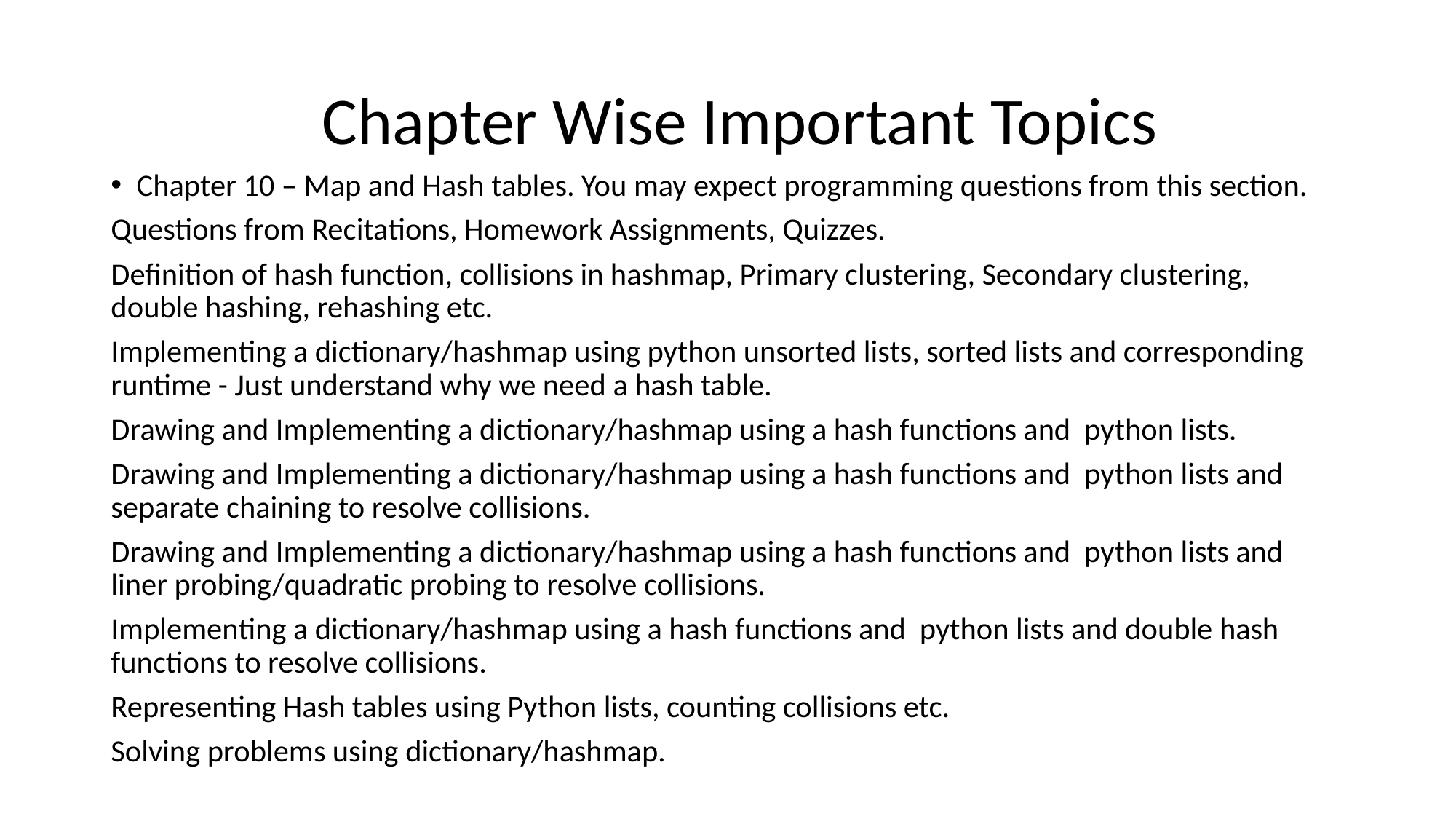

# Chapter Wise Important Topics
Chapter 10 – Map and Hash tables. You may expect programming questions from this section.
Questions from Recitations, Homework Assignments, Quizzes.
Definition of hash function, collisions in hashmap, Primary clustering, Secondary clustering, double hashing, rehashing etc.
Implementing a dictionary/hashmap using python unsorted lists, sorted lists and corresponding runtime - Just understand why we need a hash table.
Drawing and Implementing a dictionary/hashmap using a hash functions and  python lists.
Drawing and Implementing a dictionary/hashmap using a hash functions and  python lists and separate chaining to resolve collisions.
Drawing and Implementing a dictionary/hashmap using a hash functions and  python lists and liner probing/quadratic probing to resolve collisions.
Implementing a dictionary/hashmap using a hash functions and  python lists and double hash functions to resolve collisions.
Representing Hash tables using Python lists, counting collisions etc.
Solving problems using dictionary/hashmap.